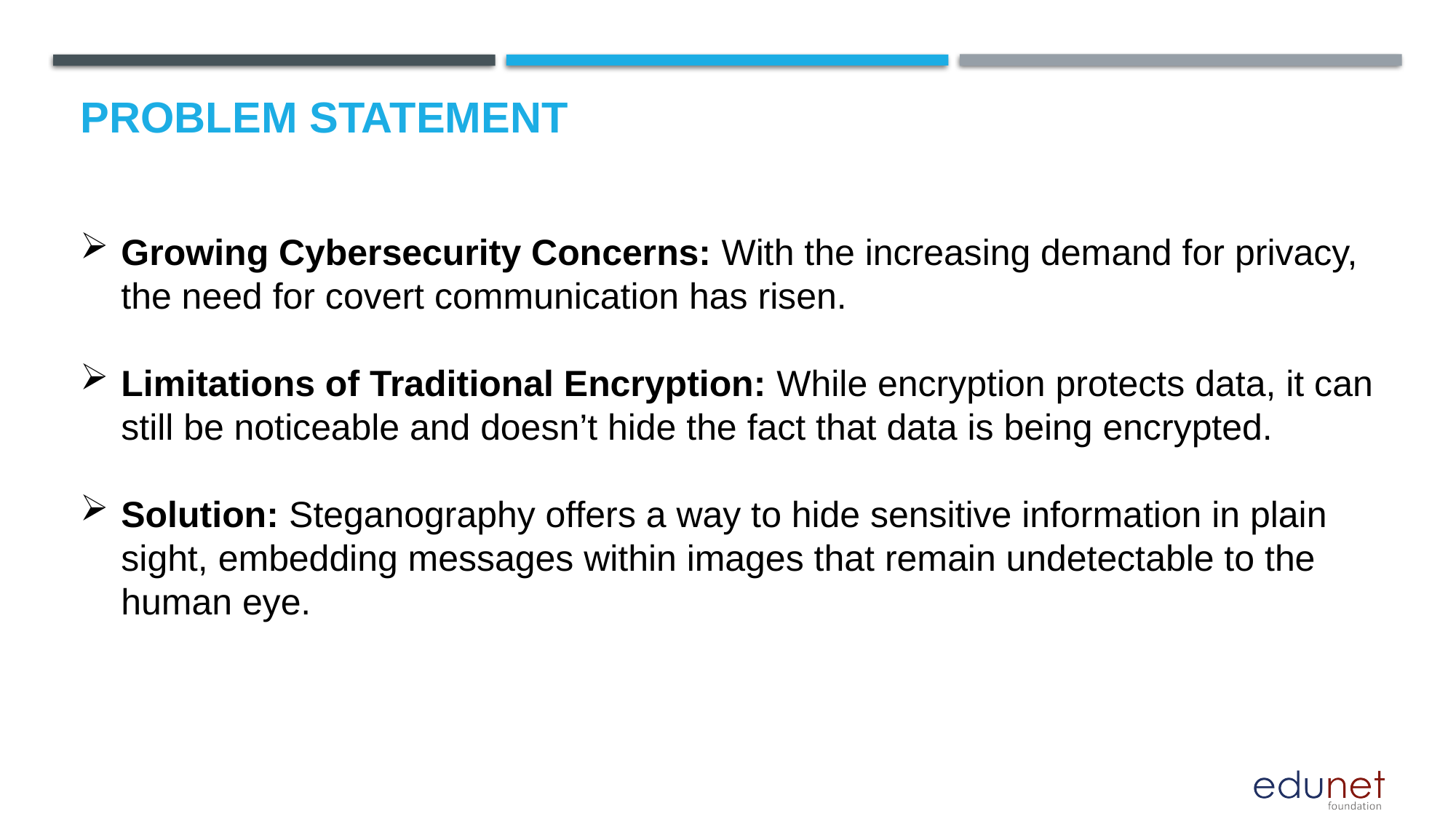

# Problem Statement
Growing Cybersecurity Concerns: With the increasing demand for privacy, the need for covert communication has risen.

Limitations of Traditional Encryption: While encryption protects data, it can still be noticeable and doesn’t hide the fact that data is being encrypted.

Solution: Steganography offers a way to hide sensitive information in plain sight, embedding messages within images that remain undetectable to the human eye.